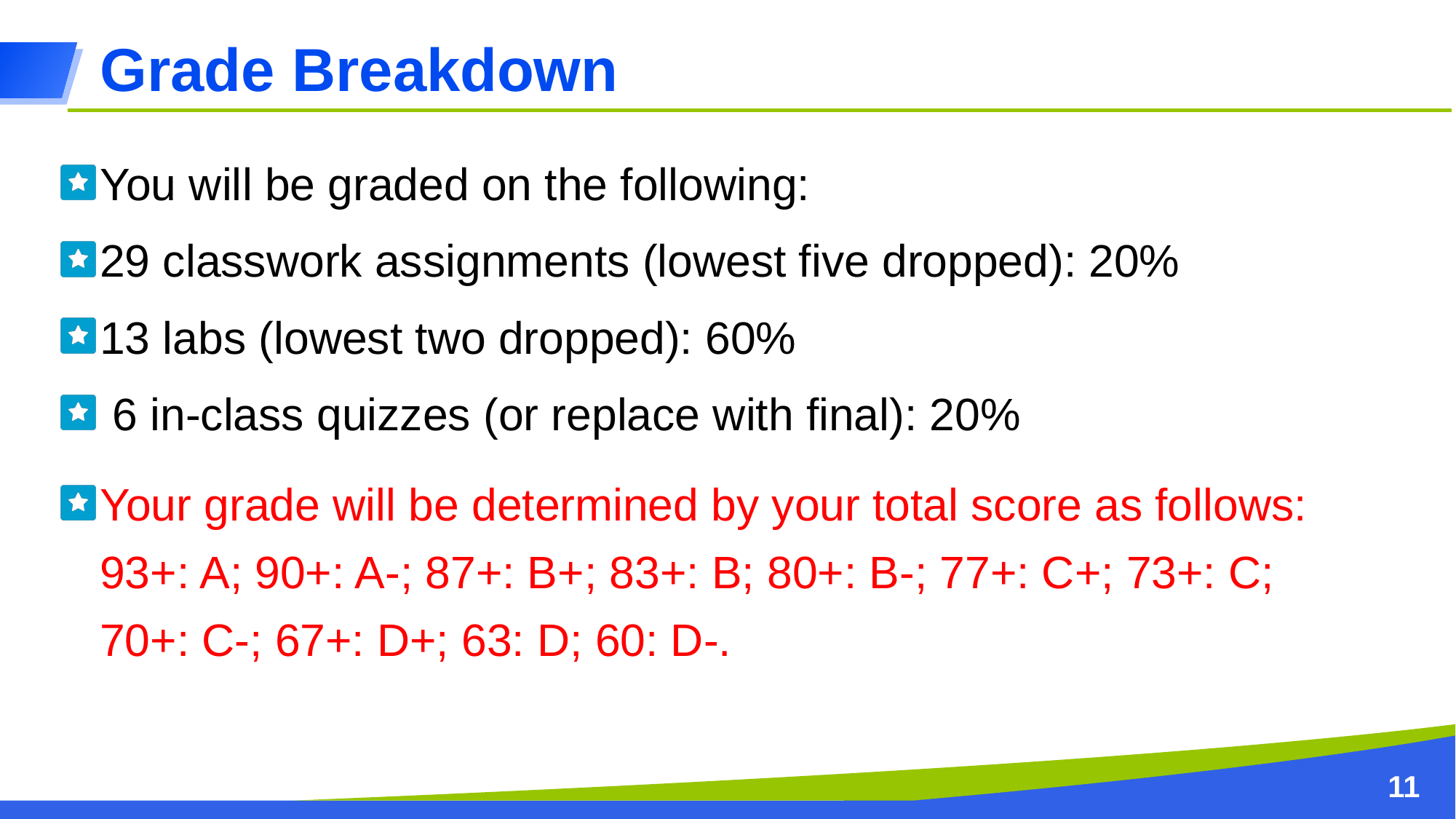

Grade Breakdown
You will be graded on the following:
29 classwork assignments (lowest five dropped): 20%
13 labs (lowest two dropped): 60%
 6 in-class quizzes (or replace with final): 20%
Your grade will be determined by your total score as follows: 93+: A; 90+: A-; 87+: B+; 83+: B; 80+: B-; 77+: C+; 73+: C; 70+: C-; 67+: D+; 63: D; 60: D-.